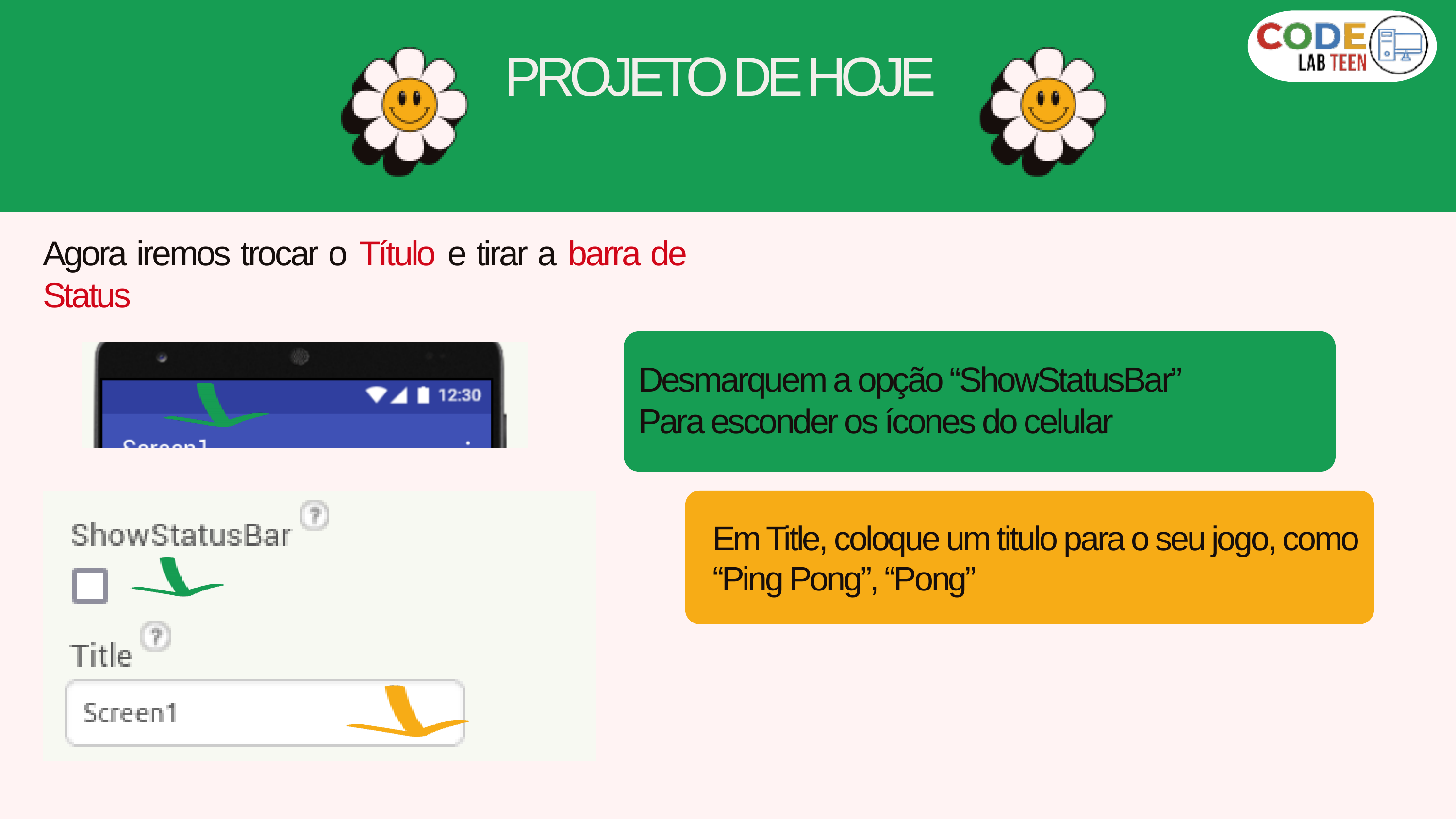

PROJETO DE HOJE

Agora iremos trocar o Título e tirar a barra de Status

Desmarquem a opção “ShowStatusBar”
Para esconder os ícones do celular

Em Title, coloque um titulo para o seu jogo, como “Ping Pong”, “Pong”